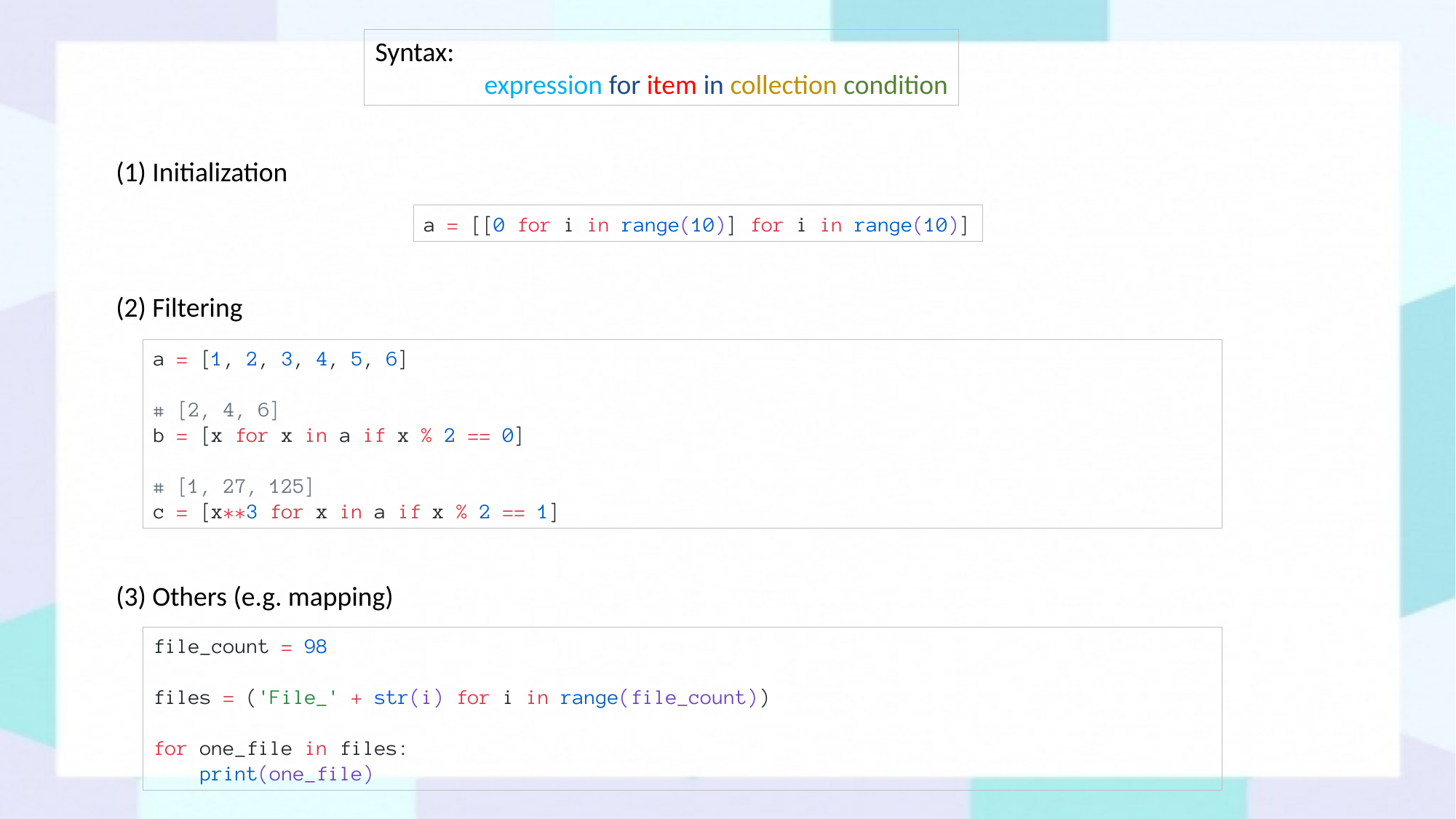

Syntax:
	expression for item in collection condition
(1) Initialization
a = [[0 for i in range(10)] for i in range(10)]
(2) Filtering
a = [1, 2, 3, 4, 5, 6]

# [2, 4, 6]
b = [x for x in a if x % 2 == 0]

# [1, 27, 125]
c = [x**3 for x in a if x % 2 == 1]
(3) Others (e.g. mapping)
file_count = 98

files = ('File_' + str(i) for i in range(file_count))

for one_file in files:
    print(one_file)